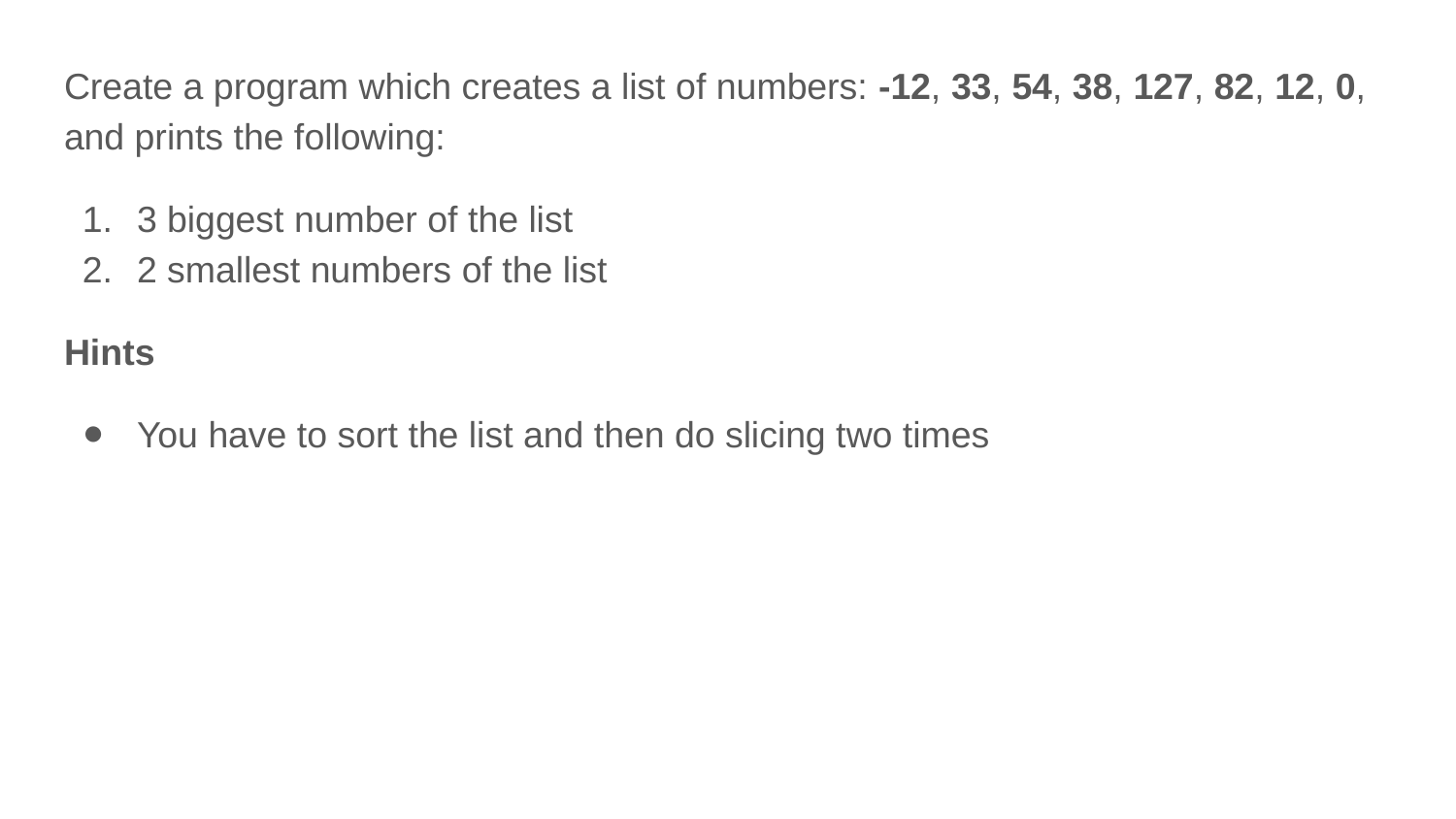

Create a program which creates a list of numbers: -12, 33, 54, 38, 127, 82, 12, 0, and prints the following:
3 biggest number of the list
2 smallest numbers of the list
Hints
You have to sort the list and then do slicing two times